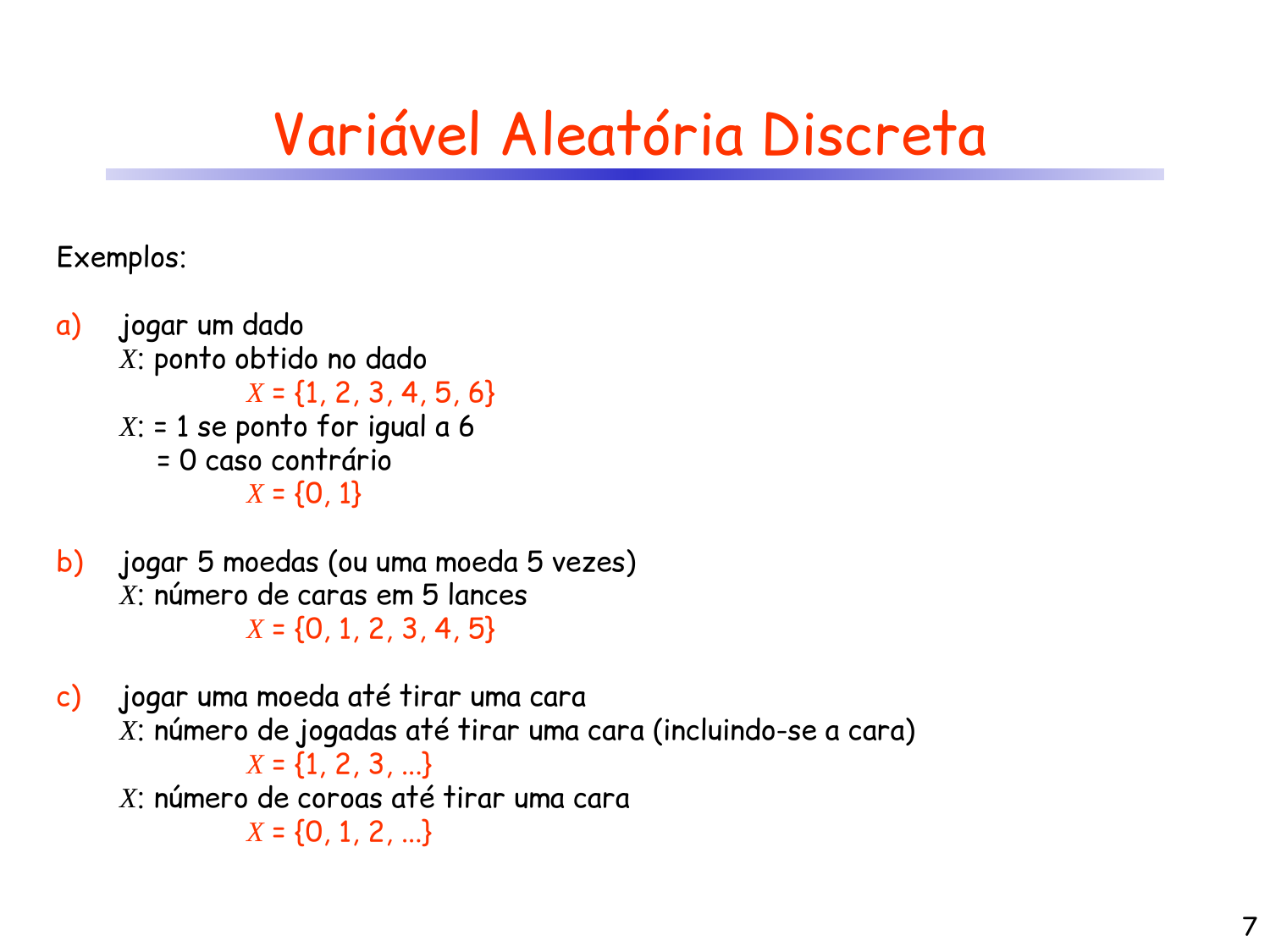

# Variável Aleatória Discreta
Exemplos:

jogar um dado
	X: ponto obtido no dado
		X = {1, 2, 3, 4, 5, 6}
	X: = 1 se ponto for igual a 6
	X: = 0 caso contrário
		X = {0, 1}

jogar 5 moedas (ou uma moeda 5 vezes)
	X: número de caras em 5 lances
		X = {0, 1, 2, 3, 4, 5}

jogar uma moeda até tirar uma cara
	X: número de jogadas até tirar uma cara (incluindo-se a cara)
		X = {1, 2, 3, ...}
	X: número de coroas até tirar uma cara
		X = {0, 1, 2, ...}
7